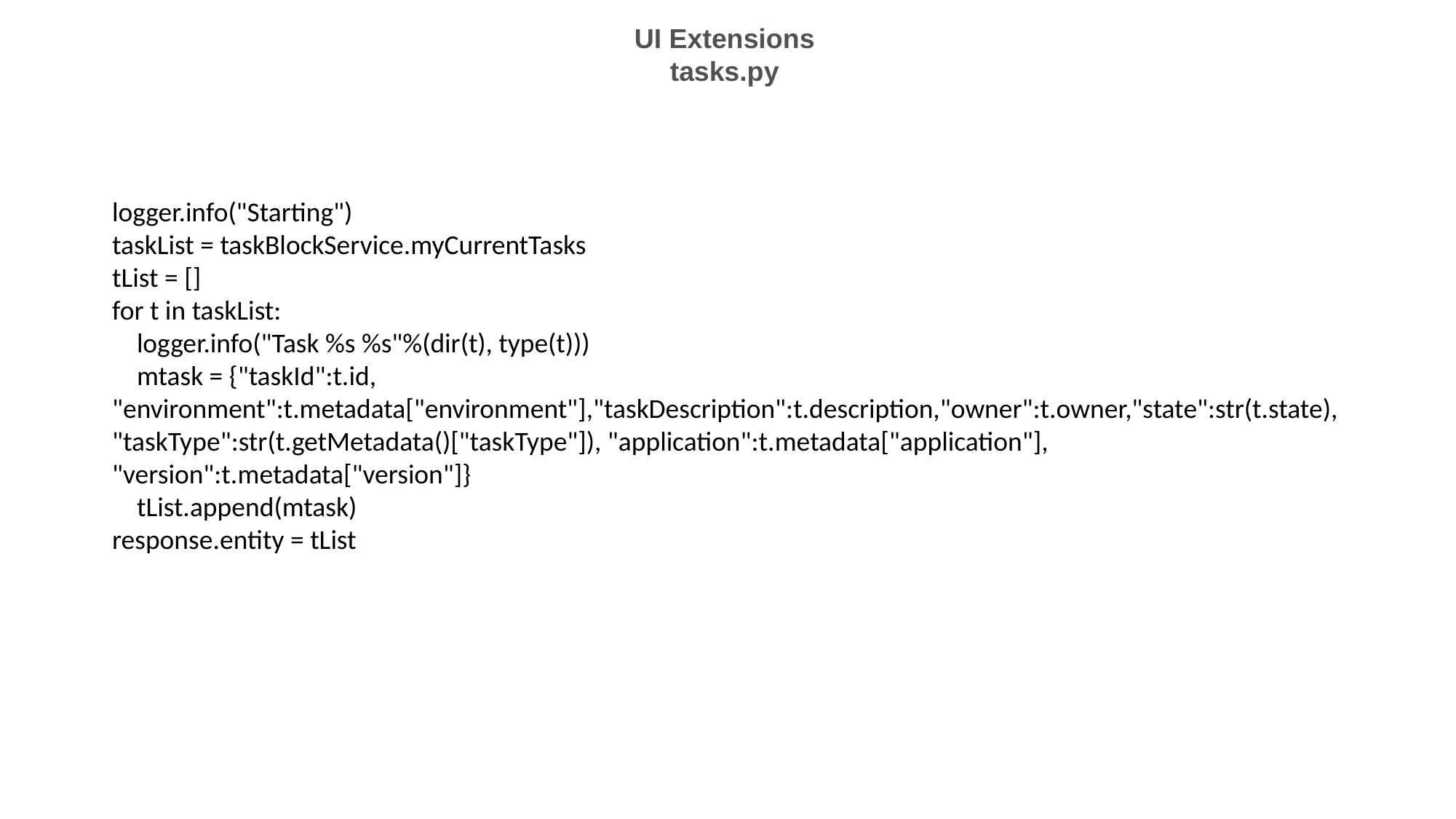

UI Extensions
tasks.py
logger.info("Starting")
taskList = taskBlockService.myCurrentTasks
tList = []
for t in taskList:
    logger.info("Task %s %s"%(dir(t), type(t)))
    mtask = {"taskId":t.id, "environment":t.metadata["environment"],"taskDescription":t.description,"owner":t.owner,"state":str(t.state), "taskType":str(t.getMetadata()["taskType"]), "application":t.metadata["application"], "version":t.metadata["version"]}
    tList.append(mtask)
response.entity = tList